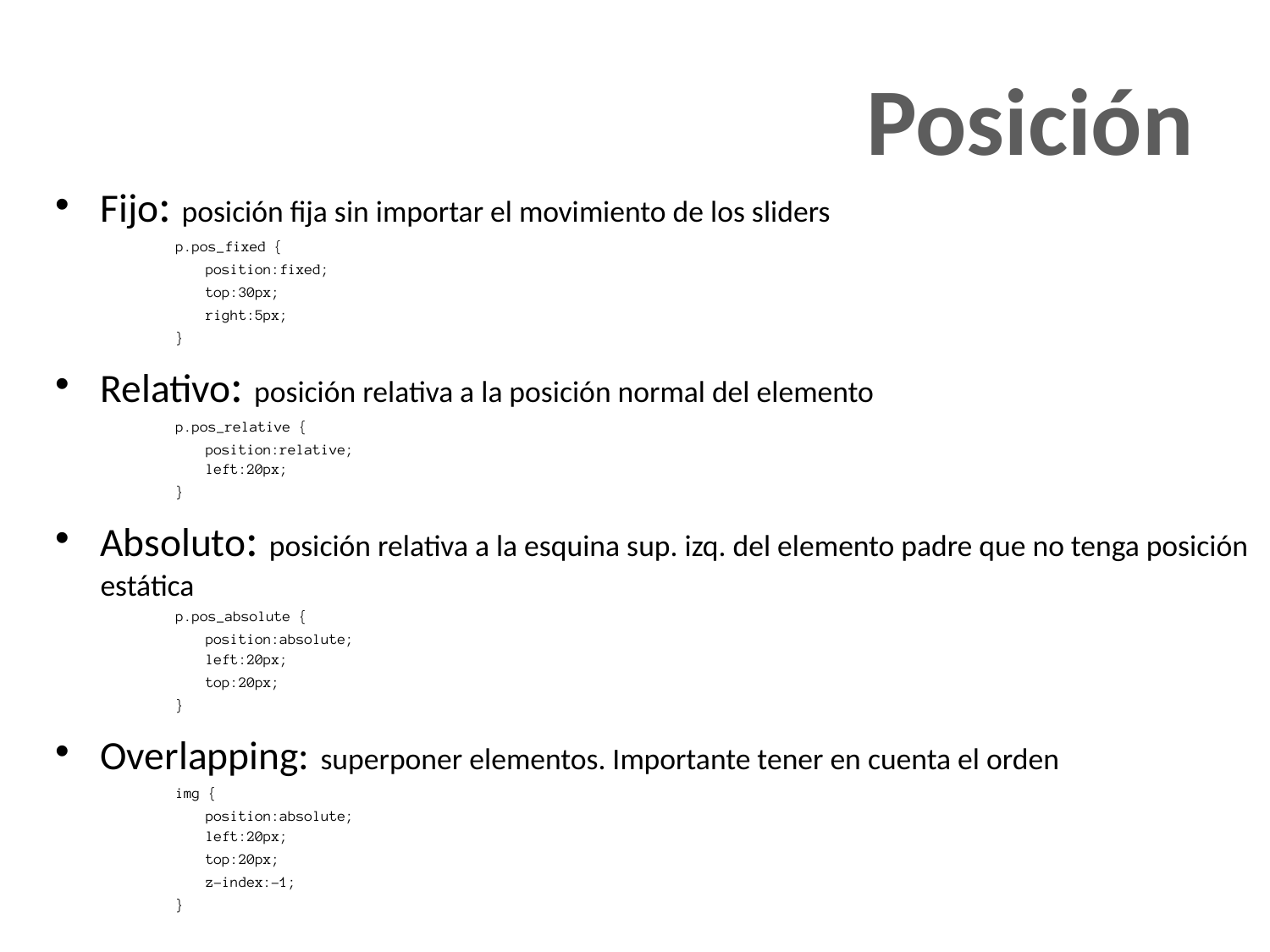

# Posición
Fijo: posición fija sin importar el movimiento de los sliders
p.pos_fixed {
	position:fixed;
	top:30px;
	right:5px;
}
Relativo: posición relativa a la posición normal del elemento
p.pos_relative {
	position:relative;
left:20px;
}
Absoluto: posición relativa a la esquina sup. izq. del elemento padre que no tenga posición estática
p.pos_absolute {
	position:absolute;
left:20px;
	top:20px;
}
Overlapping: superponer elementos. Importante tener en cuenta el orden
img {
	position:absolute;
left:20px;
	top:20px;
	z-index:-1;
}